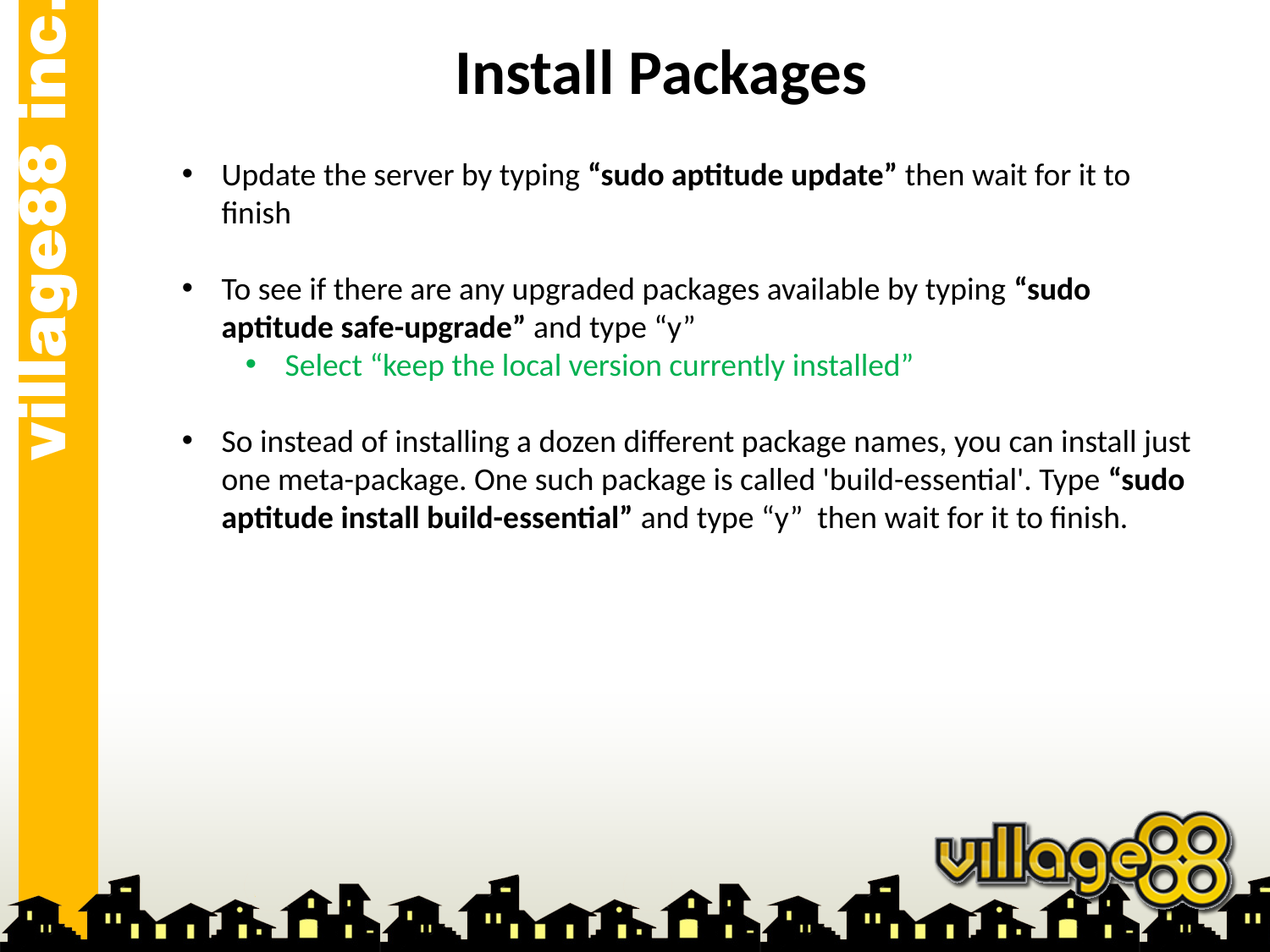

# Install Packages
Update the server by typing “sudo aptitude update” then wait for it to finish

To see if there are any upgraded packages available by typing “sudo aptitude safe-upgrade” and type “y”
Select “keep the local version currently installed”

So instead of installing a dozen different package names, you can install just one meta-package. One such package is called 'build-essential'. Type “sudo aptitude install build-essential” and type “y”  then wait for it to finish.